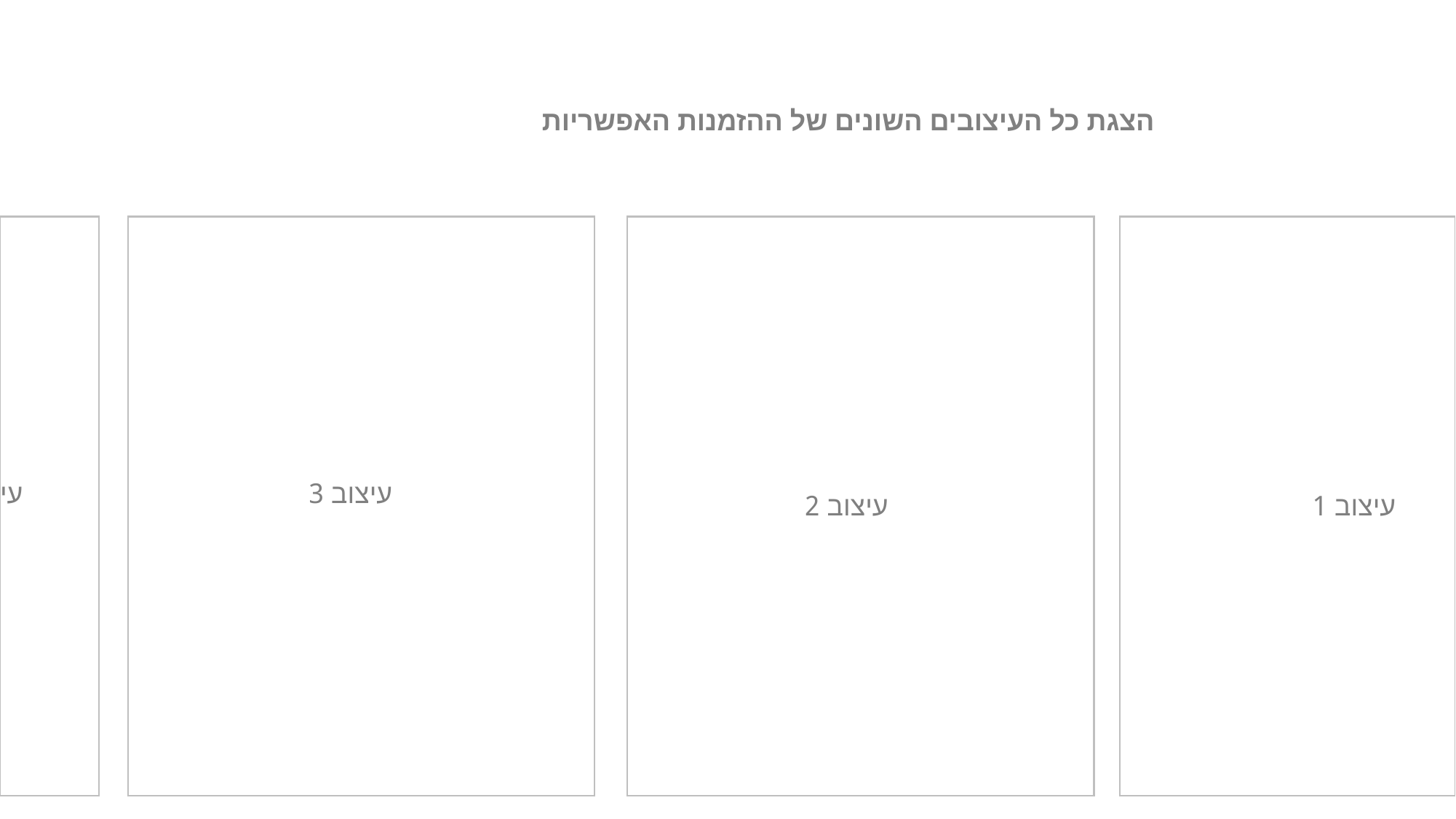

הצגת כל העיצובים השונים של ההזמנות האפשריות

עי
עיצוב 3
עיצוב 2
עיצוב 1